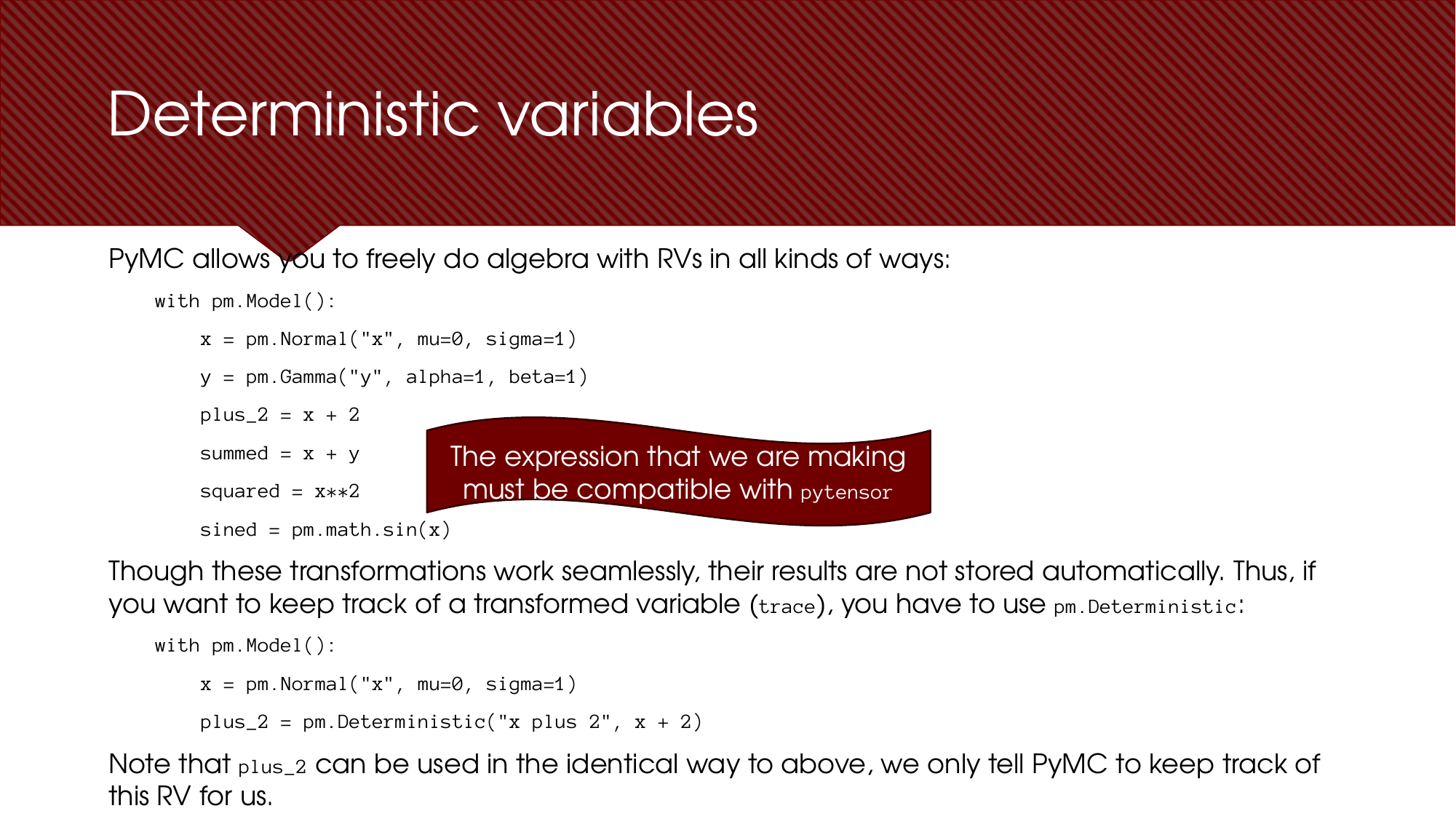

# Deterministic variables
PyMC allows you to freely do algebra with RVs in all kinds of ways:
with pm.Model():
    x = pm.Normal("x", mu=0, sigma=1)
    y = pm.Gamma("y", alpha=1, beta=1)
    plus_2 = x + 2
    summed = x + y
    squared = x**2
    sined = pm.math.sin(x)
Though these transformations work seamlessly, their results are not stored automatically. Thus, if you want to keep track of a transformed variable (trace), you have to use pm.Deterministic:
with pm.Model():
    x = pm.Normal("x", mu=0, sigma=1)
    plus_2 = pm.Deterministic("x plus 2", x + 2)
Note that plus_2 can be used in the identical way to above, we only tell PyMC to keep track of this RV for us.
The expression that we are making must be compatible with pytensor